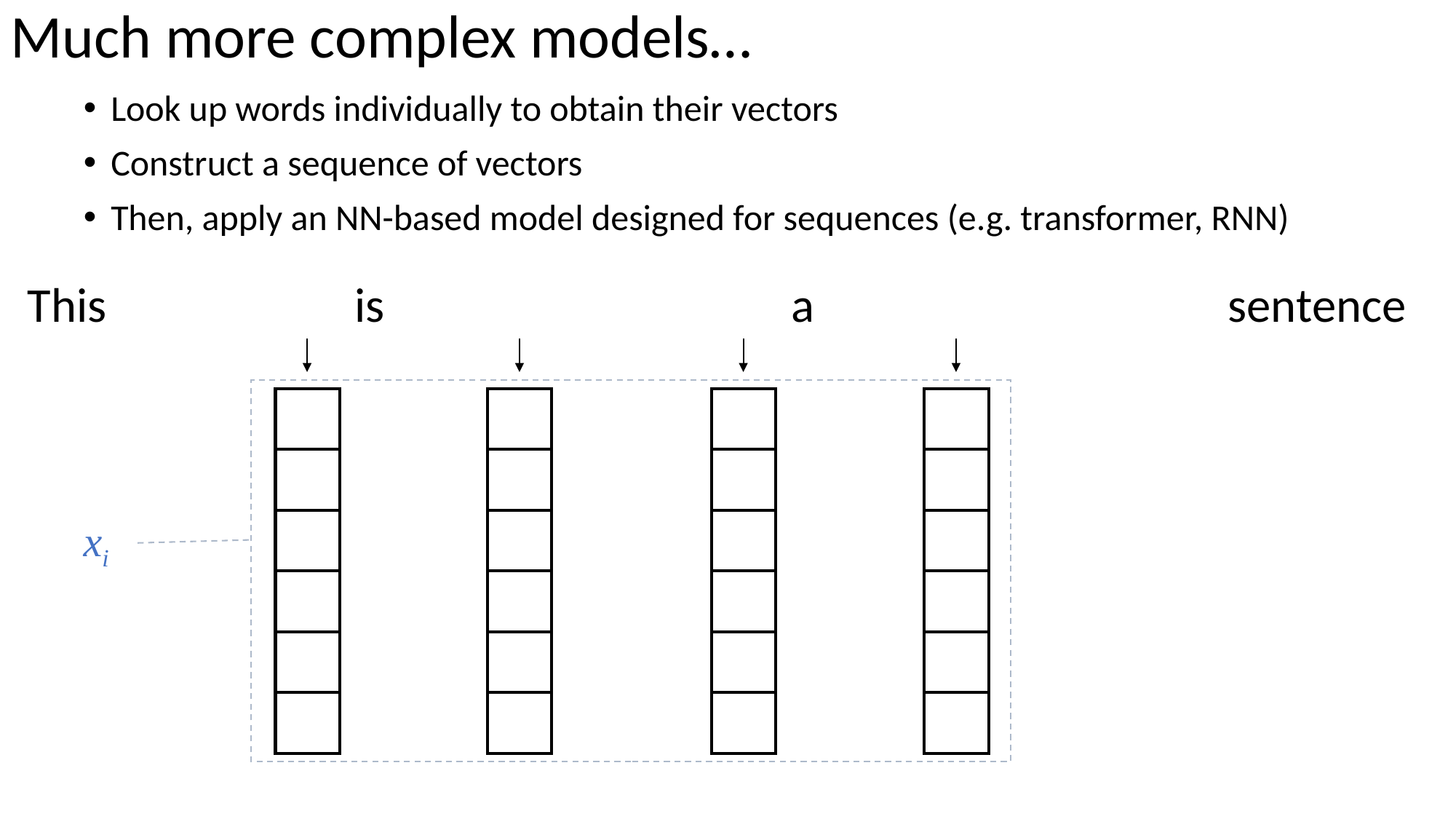

# Much more complex models…
Look up words individually to obtain their vectors
Construct a sequence of vectors
Then, apply an NN-based model designed for sequences (e.g. transformer, RNN)
This 			is 				a 				sentence

|  |
| --- |
|  |
|  |
|  |
|  |
|  |
|  |
| --- |
|  |
|  |
|  |
|  |
|  |
|  |
| --- |
|  |
|  |
|  |
|  |
|  |
|  |
| --- |
|  |
|  |
|  |
|  |
|  |
xi